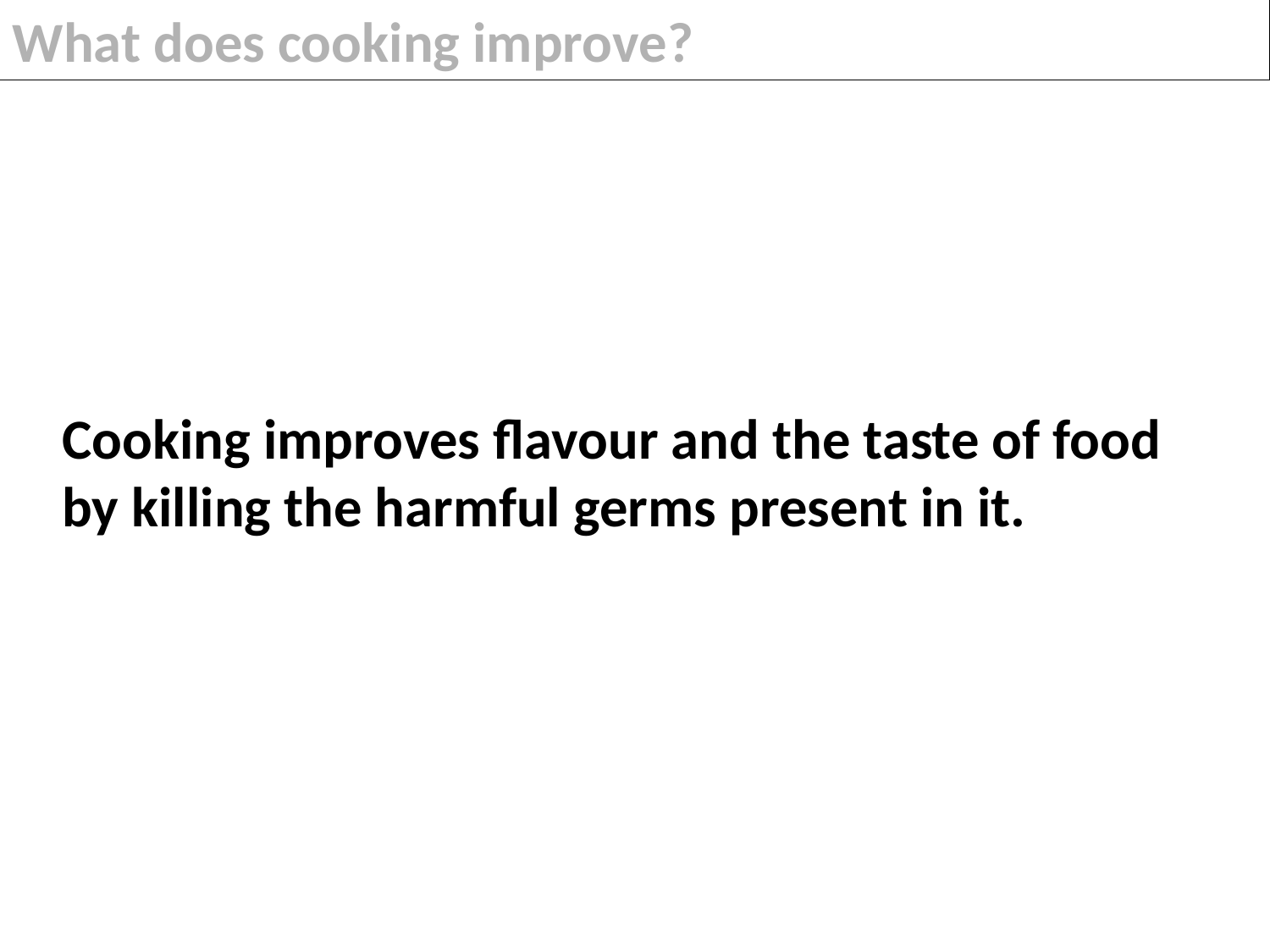

What does cooking improve?
Cooking improves flavour and the taste of food by killing the harmful germs present in it.